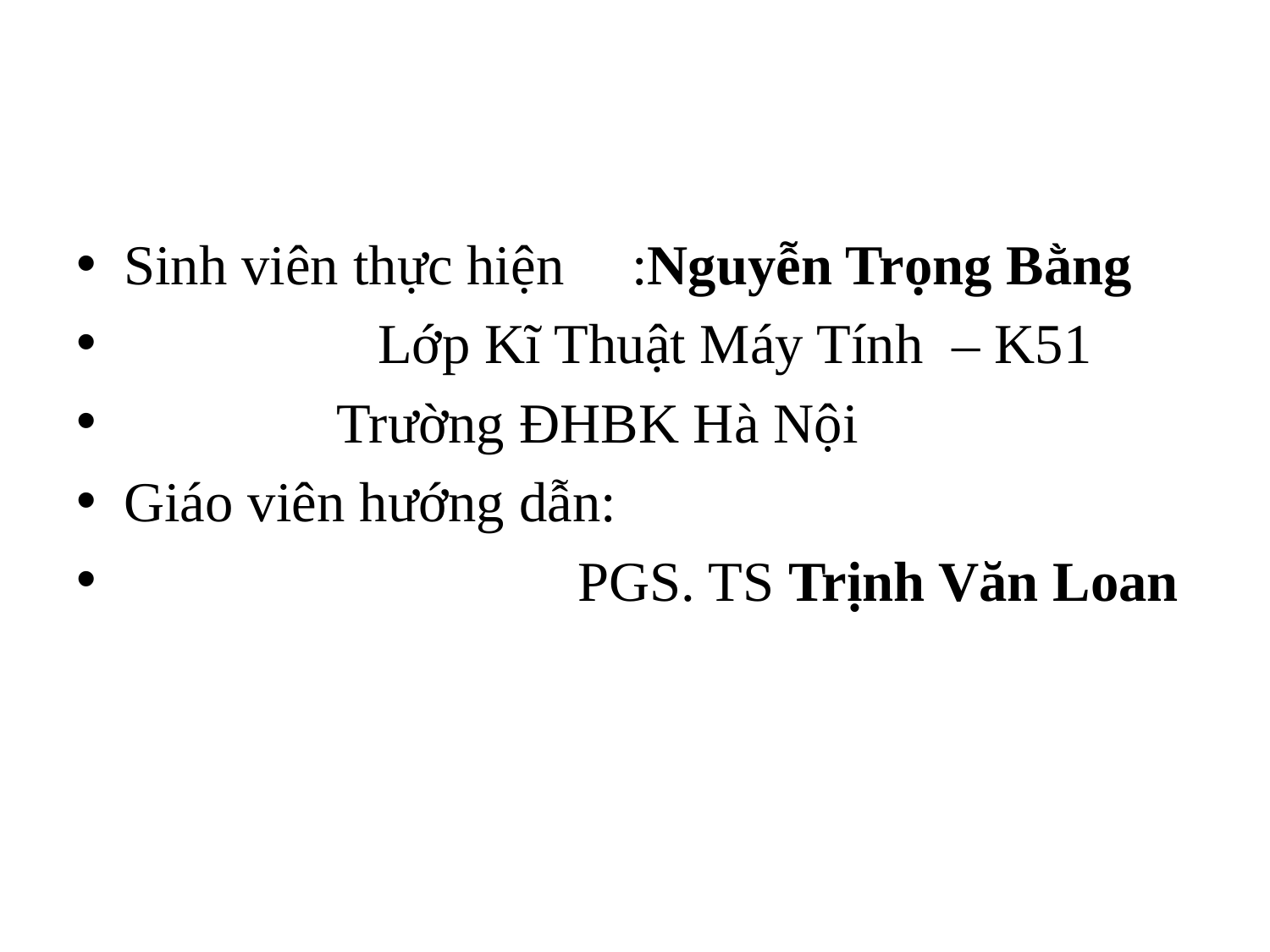

#
Sinh viên thực hiện	:Nguyễn Trọng Bằng
		Lớp Kĩ Thuật Máy Tính  – K51
               Trường ĐHBK Hà Nội
Giáo viên hướng dẫn:
                                PGS. TS Trịnh Văn Loan